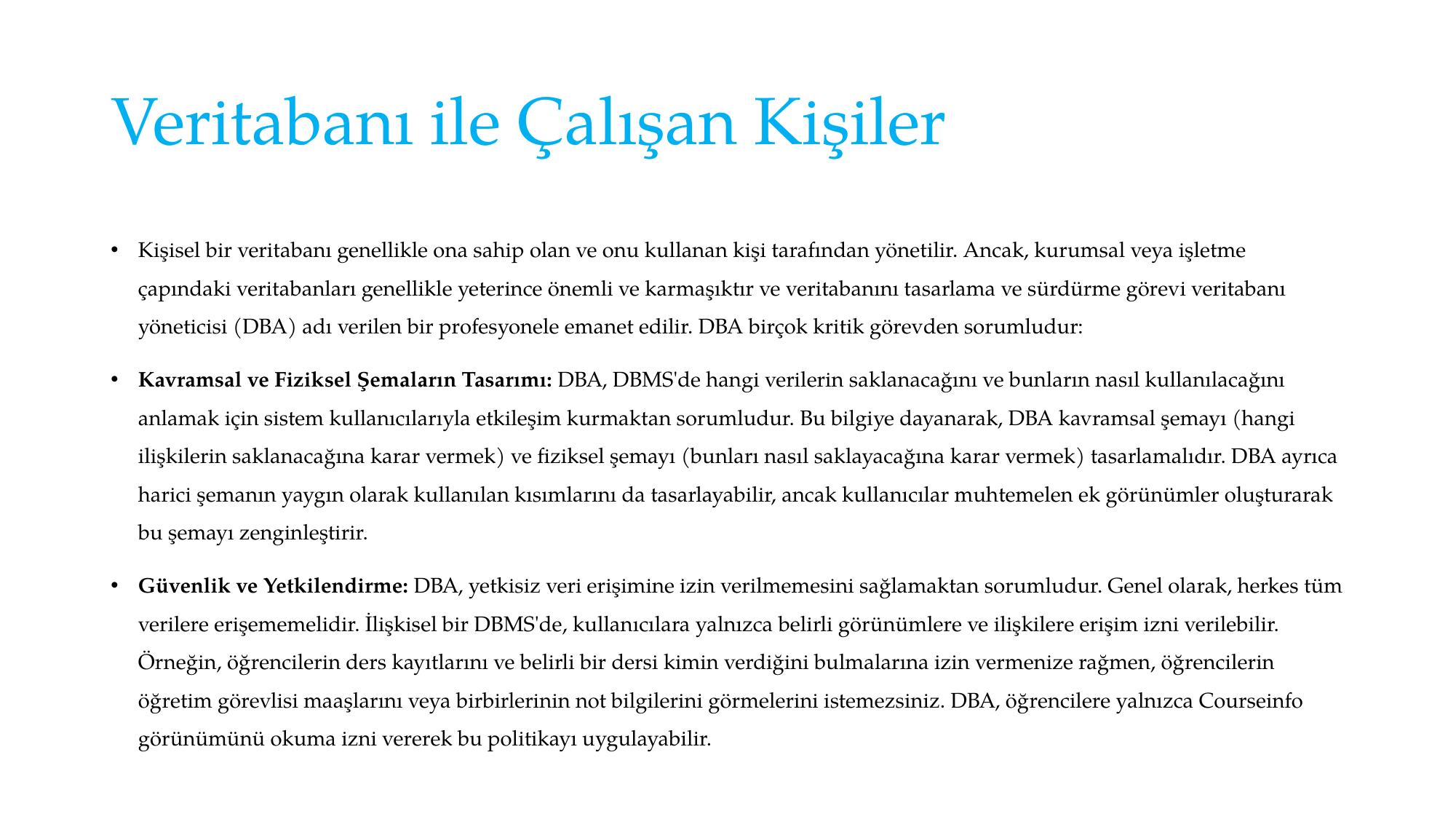

# Veritabanı ile Çalışan Kişiler
Kişisel bir veritabanı genellikle ona sahip olan ve onu kullanan kişi tarafından yönetilir. Ancak, kurumsal veya işletme çapındaki veritabanları genellikle yeterince önemli ve karmaşıktır ve veritabanını tasarlama ve sürdürme görevi veritabanı yöneticisi (DBA) adı verilen bir profesyonele emanet edilir. DBA birçok kritik görevden sorumludur:
Kavramsal ve Fiziksel Şemaların Tasarımı: DBA, DBMS'de hangi verilerin saklanacağını ve bunların nasıl kullanılacağını anlamak için sistem kullanıcılarıyla etkileşim kurmaktan sorumludur. Bu bilgiye dayanarak, DBA kavramsal şemayı (hangi ilişkilerin saklanacağına karar vermek) ve fiziksel şemayı (bunları nasıl saklayacağına karar vermek) tasarlamalıdır. DBA ayrıca harici şemanın yaygın olarak kullanılan kısımlarını da tasarlayabilir, ancak kullanıcılar muhtemelen ek görünümler oluşturarak bu şemayı zenginleştirir.
Güvenlik ve Yetkilendirme: DBA, yetkisiz veri erişimine izin verilmemesini sağlamaktan sorumludur. Genel olarak, herkes tüm verilere erişememelidir. İlişkisel bir DBMS'de, kullanıcılara yalnızca belirli görünümlere ve ilişkilere erişim izni verilebilir. Örneğin, öğrencilerin ders kayıtlarını ve belirli bir dersi kimin verdiğini bulmalarına izin vermenize rağmen, öğrencilerin öğretim görevlisi maaşlarını veya birbirlerinin not bilgilerini görmelerini istemezsiniz. DBA, öğrencilere yalnızca Courseinfo görünümünü okuma izni vererek bu politikayı uygulayabilir.